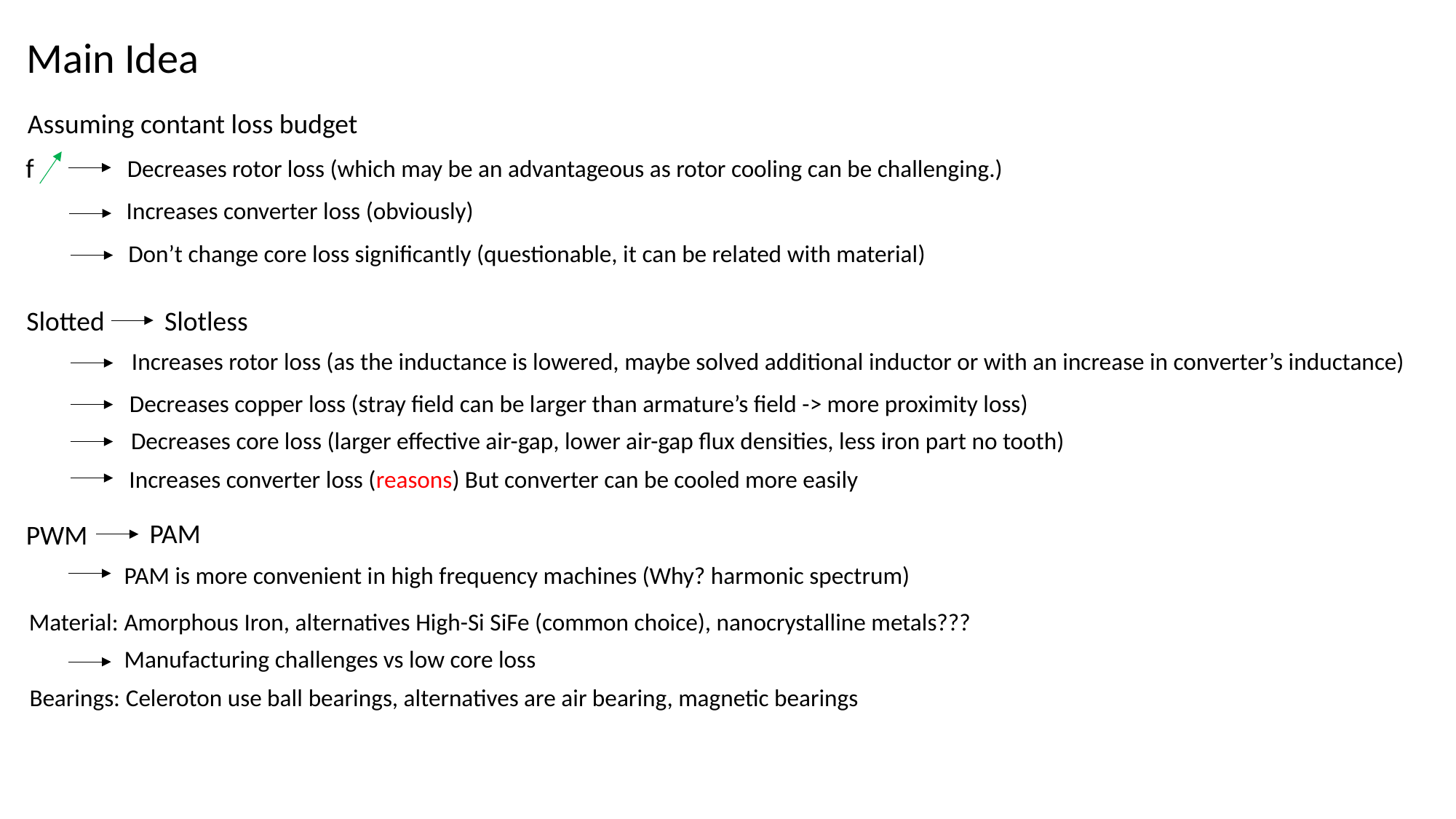

Main Idea
Assuming contant loss budget
f
Decreases rotor loss (which may be an advantageous as rotor cooling can be challenging.)
Increases converter loss (obviously)
Don’t change core loss significantly (questionable, it can be related with material)
Slotted
Slotless
Increases rotor loss (as the inductance is lowered, maybe solved additional inductor or with an increase in converter’s inductance)
Decreases copper loss (stray field can be larger than armature’s field -> more proximity loss)
Decreases core loss (larger effective air-gap, lower air-gap flux densities, less iron part no tooth)
Increases converter loss (reasons) But converter can be cooled more easily
PAM
PWM
PAM is more convenient in high frequency machines (Why? harmonic spectrum)
Material: Amorphous Iron, alternatives High-Si SiFe (common choice), nanocrystalline metals???
Manufacturing challenges vs low core loss
Bearings: Celeroton use ball bearings, alternatives are air bearing, magnetic bearings